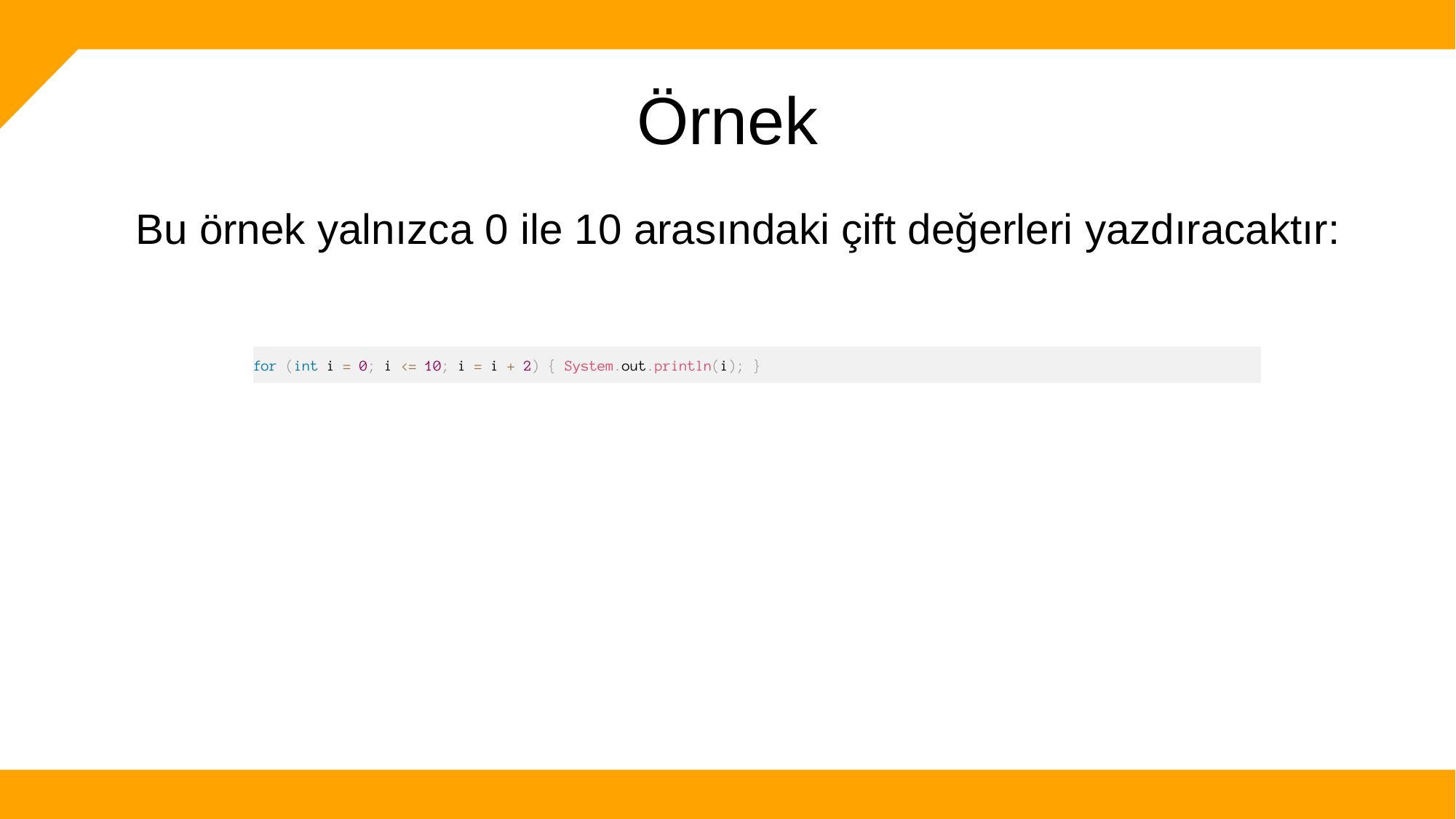

# Örnek
Bu örnek yalnızca 0 ile 10 arasındaki çift değerleri yazdıracaktır:
for (int i = 0; i <= 10; i = i + 2) { System.out.println(i); }